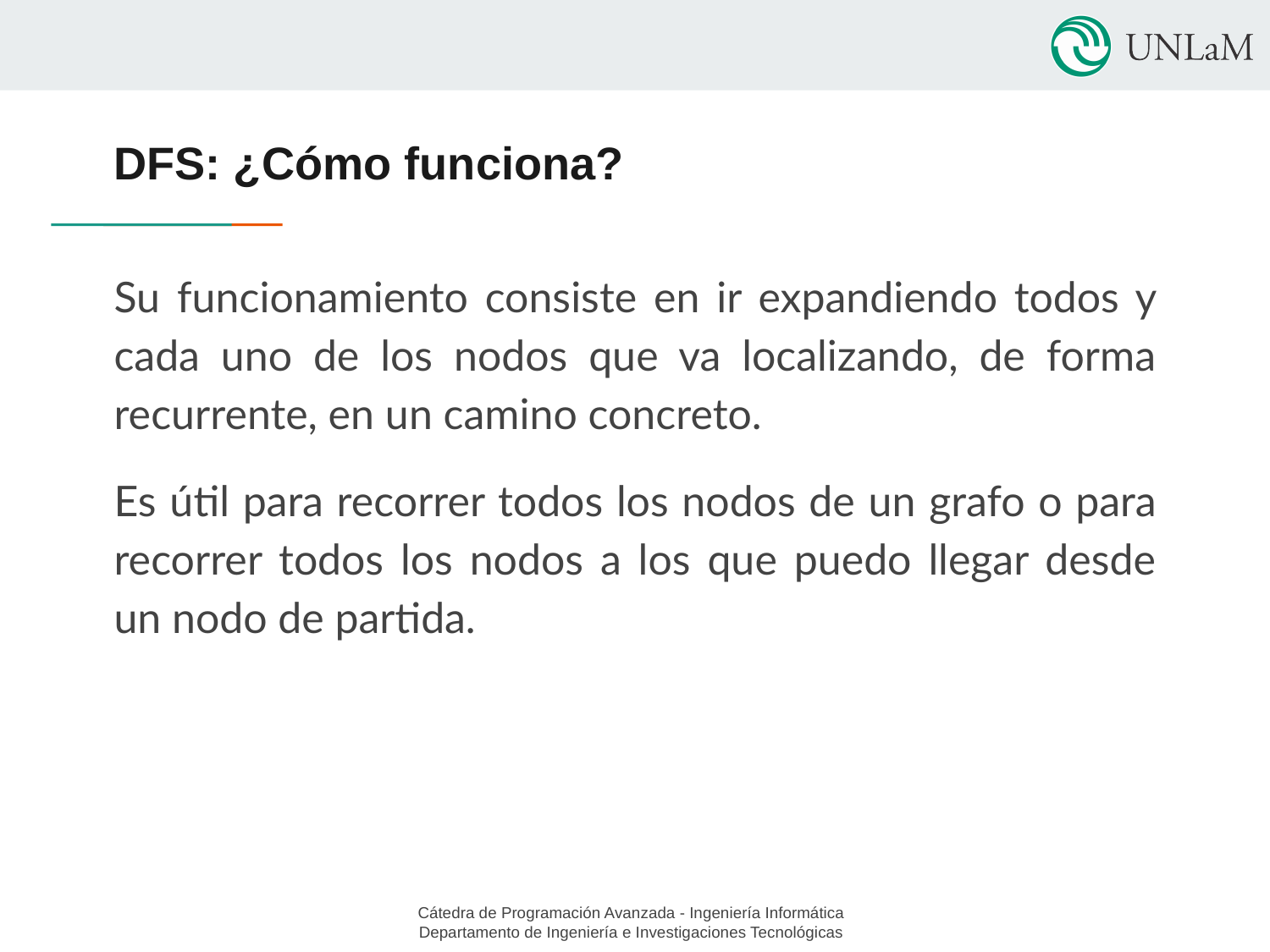

# DFS: ¿Cómo funciona?
Su funcionamiento consiste en ir expandiendo todos y cada uno de los nodos que va localizando, de forma recurrente, en un camino concreto.
Es útil para recorrer todos los nodos de un grafo o para recorrer todos los nodos a los que puedo llegar desde un nodo de partida.